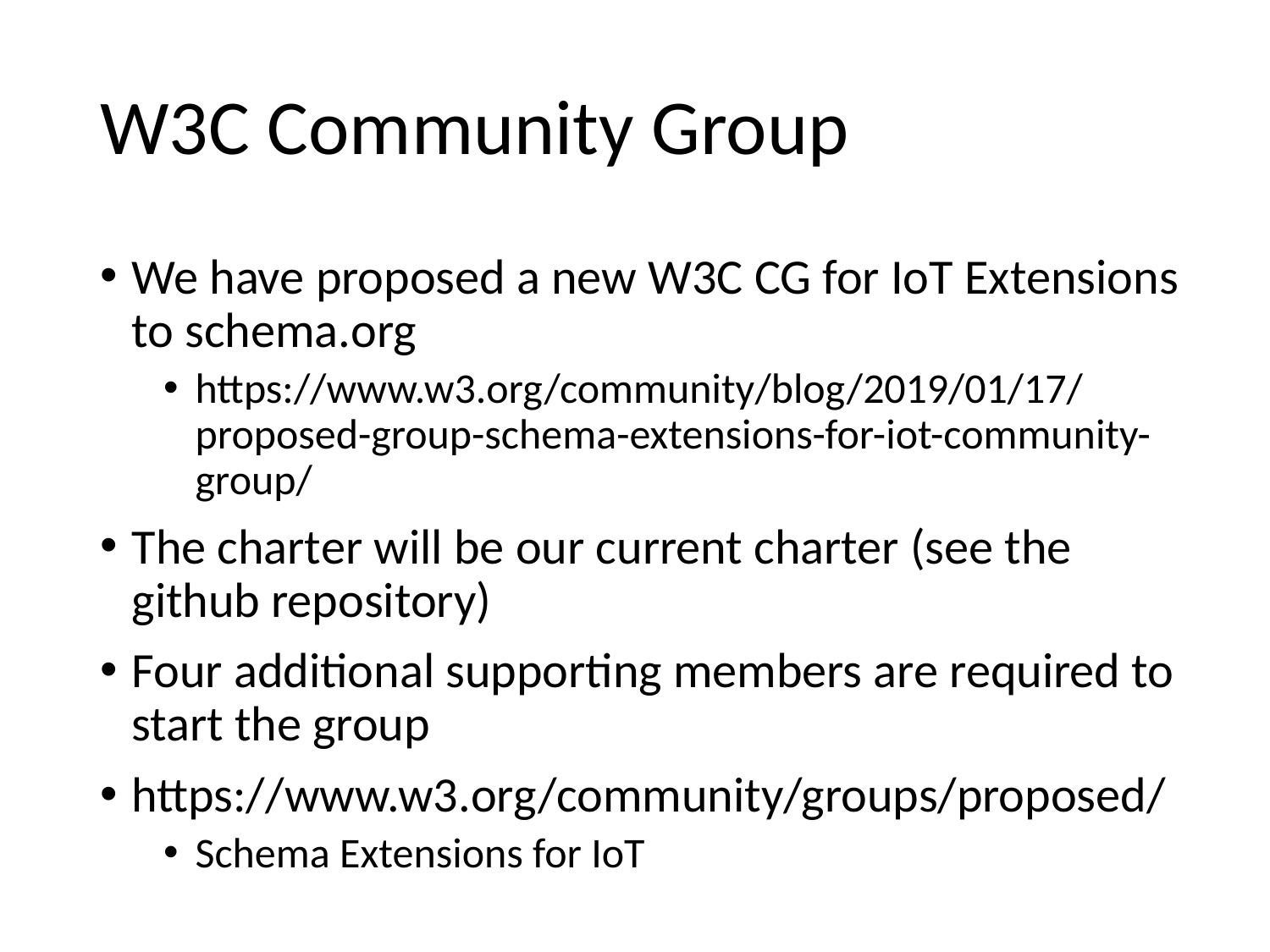

# W3C Community Group
We have proposed a new W3C CG for IoT Extensions to schema.org
https://www.w3.org/community/blog/2019/01/17/proposed-group-schema-extensions-for-iot-community-group/
The charter will be our current charter (see the github repository)
Four additional supporting members are required to start the group
https://www.w3.org/community/groups/proposed/
Schema Extensions for IoT